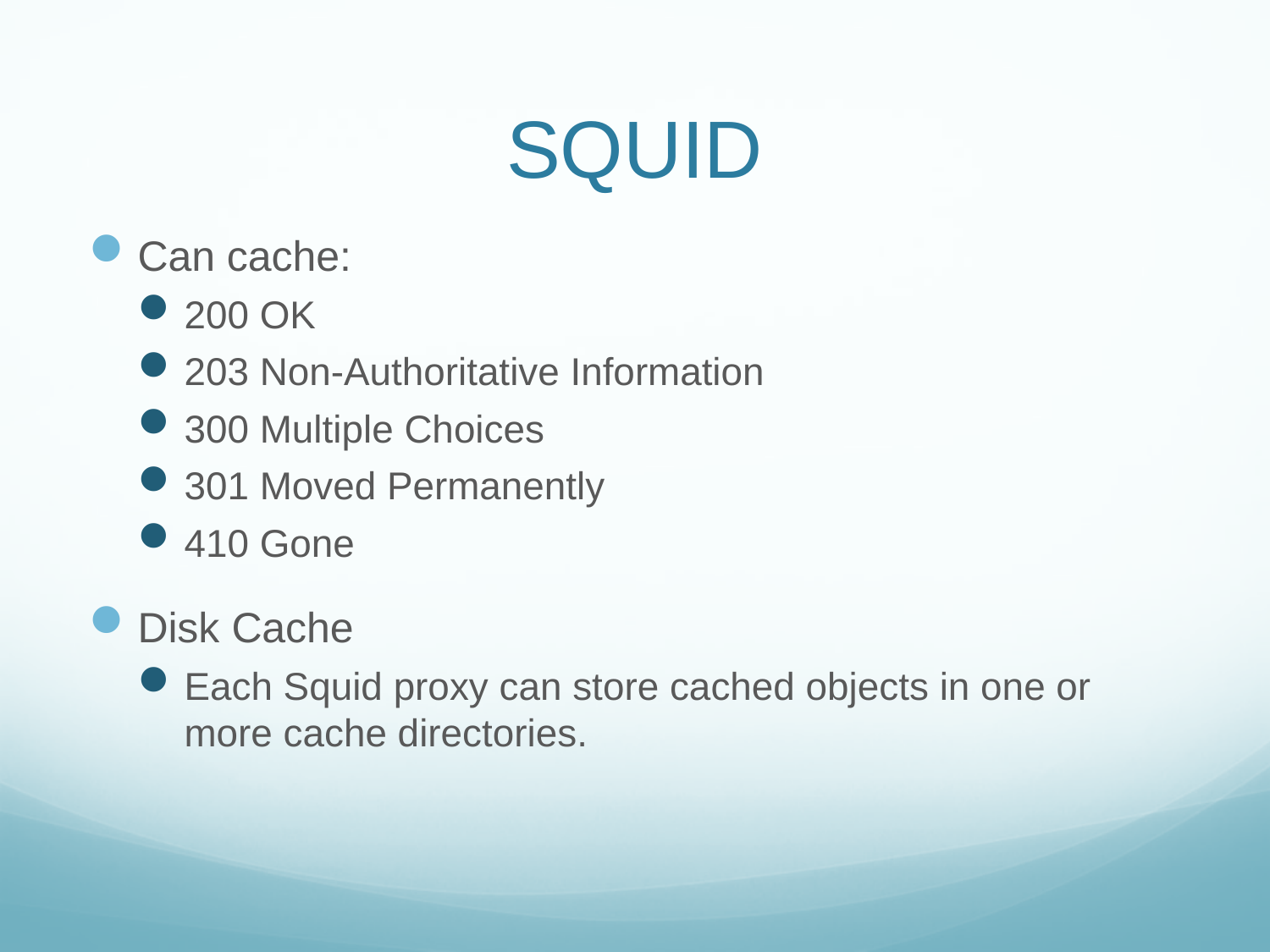

# SQUID
Can cache:
200 OK
203 Non-Authoritative Information
300 Multiple Choices
301 Moved Permanently
410 Gone
Disk Cache
Each Squid proxy can store cached objects in one or more cache directories.